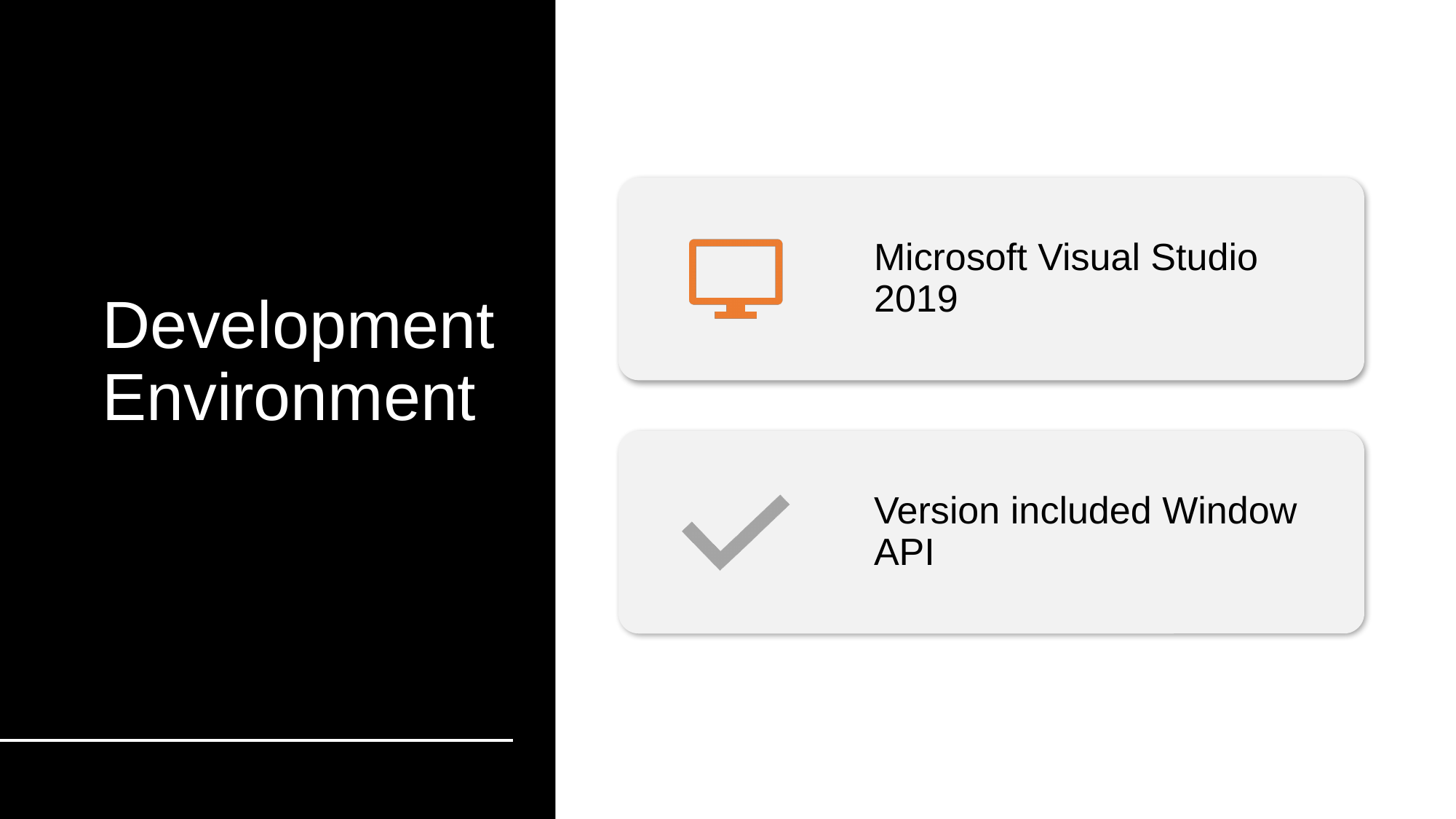

# Development Environment
Microsoft Visual Studio 2019
Version included Window API